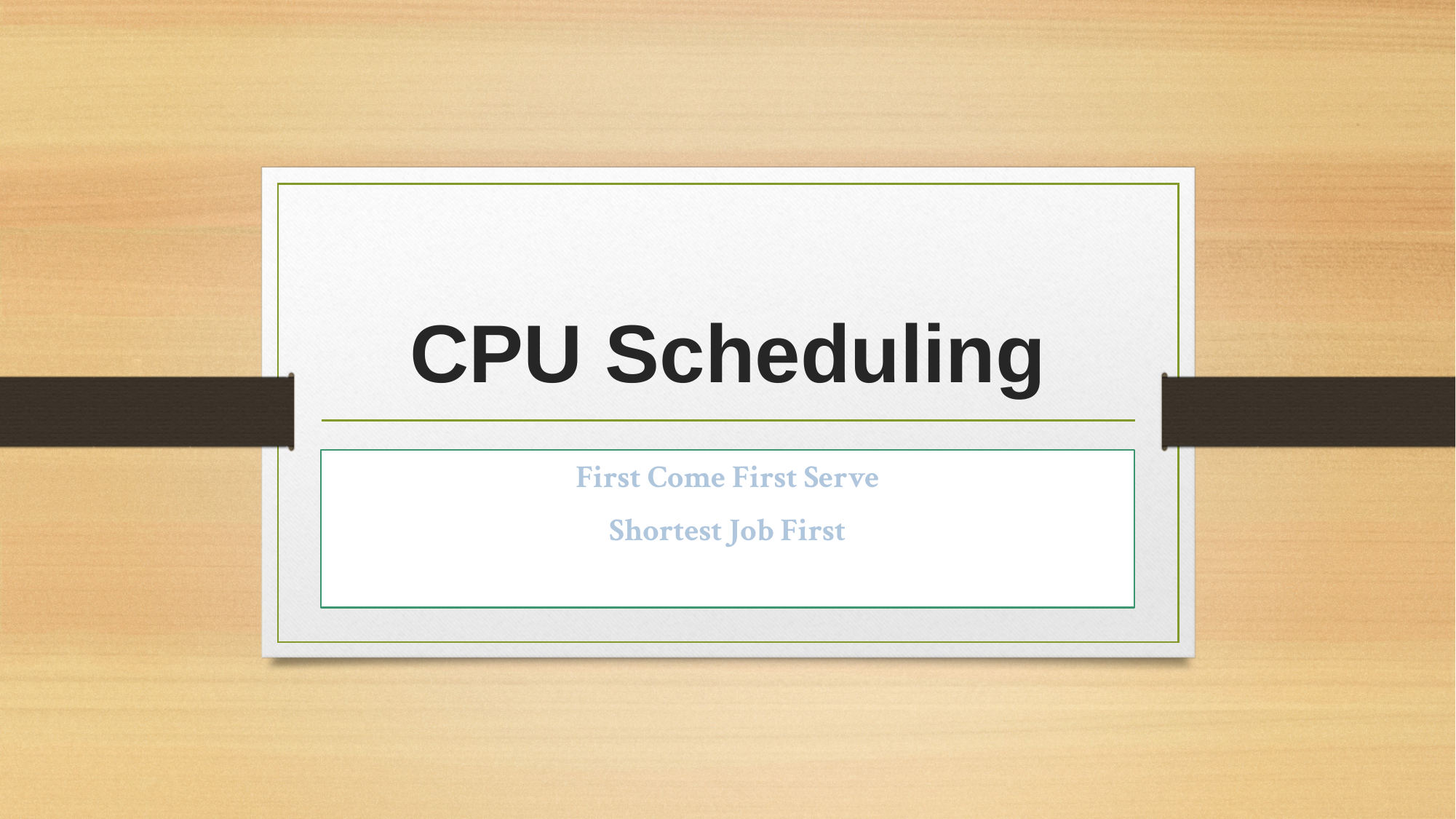

# CPU Scheduling
First Come First Serve
Shortest Job First